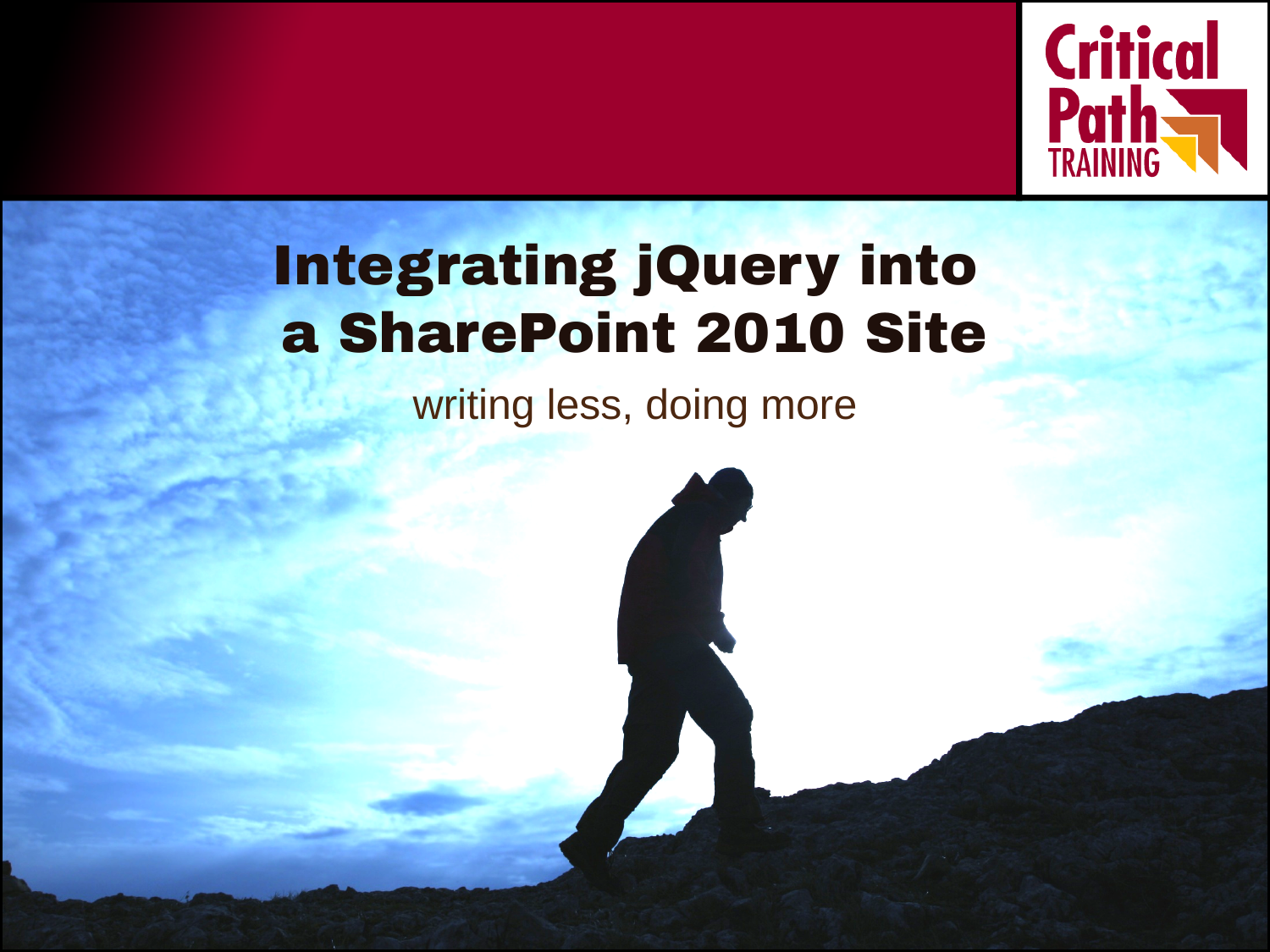

# Integrating jQuery into a SharePoint 2010 Site
writing less, doing more